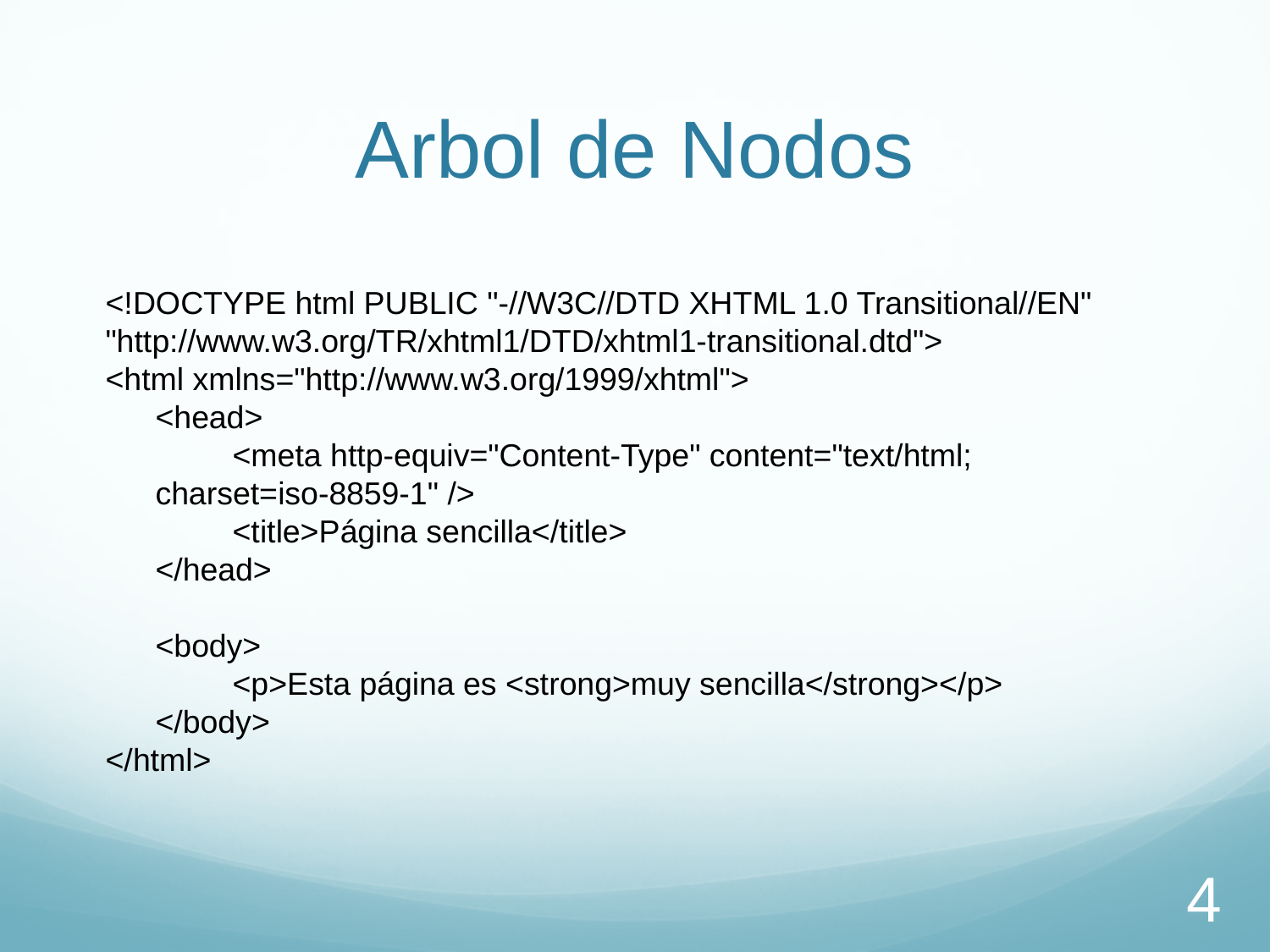

# Arbol de Nodos

<!DOCTYPE html PUBLIC "-//W3C//DTD XHTML 1.0 Transitional//EN" "http://www.w3.org/TR/xhtml1/DTD/xhtml1-transitional.dtd">
<html xmlns="http://www.w3.org/1999/xhtml">
	<head>
		<meta http-equiv="Content-Type" content="text/html; 			charset=iso-8859-1" />
		<title>Página sencilla</title>
	</head>

	<body>
		<p>Esta página es <strong>muy sencilla</strong></p>
	</body>
</html>

4